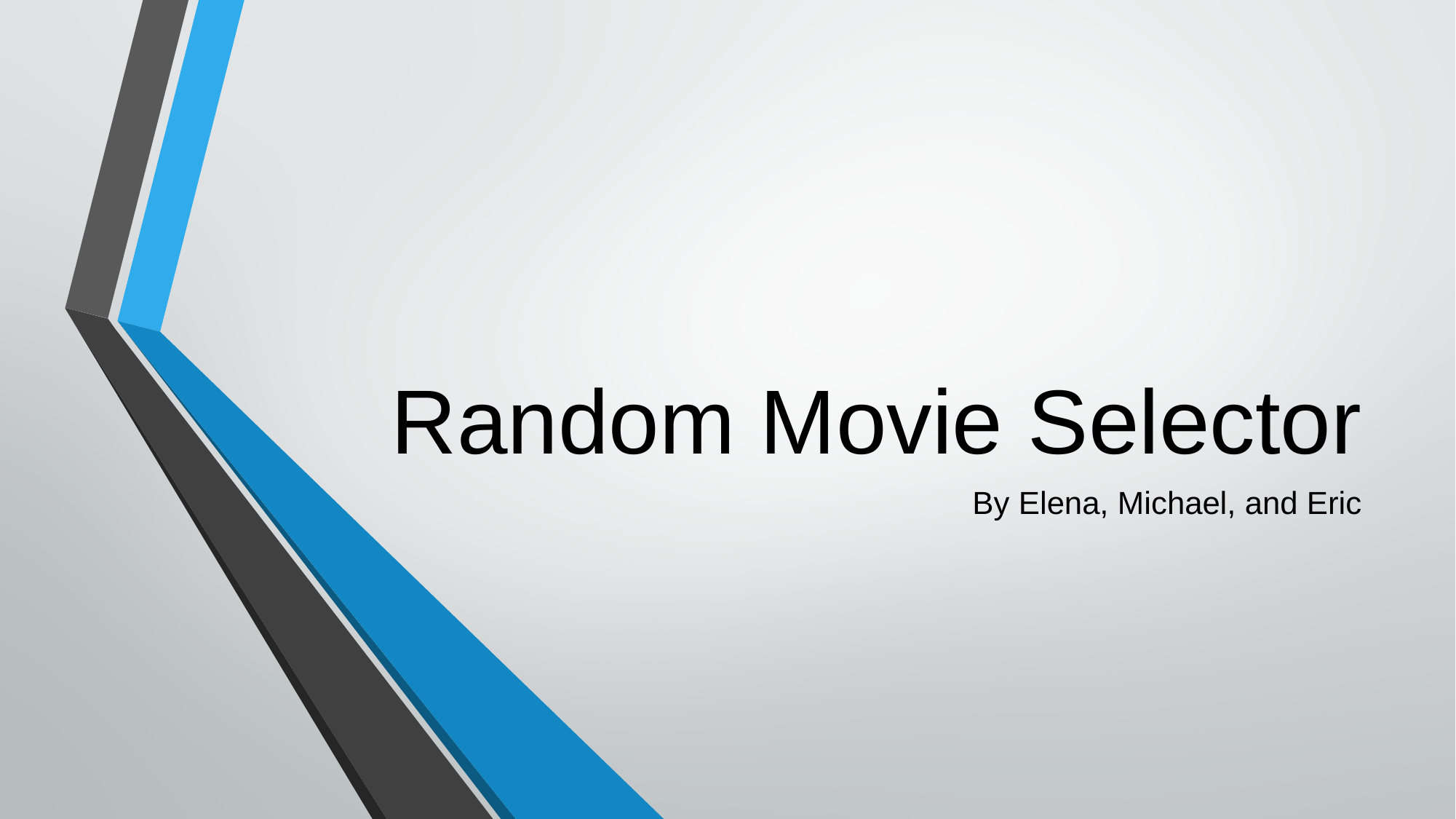

# Random Movie Selector
By Elena, Michael, and Eric